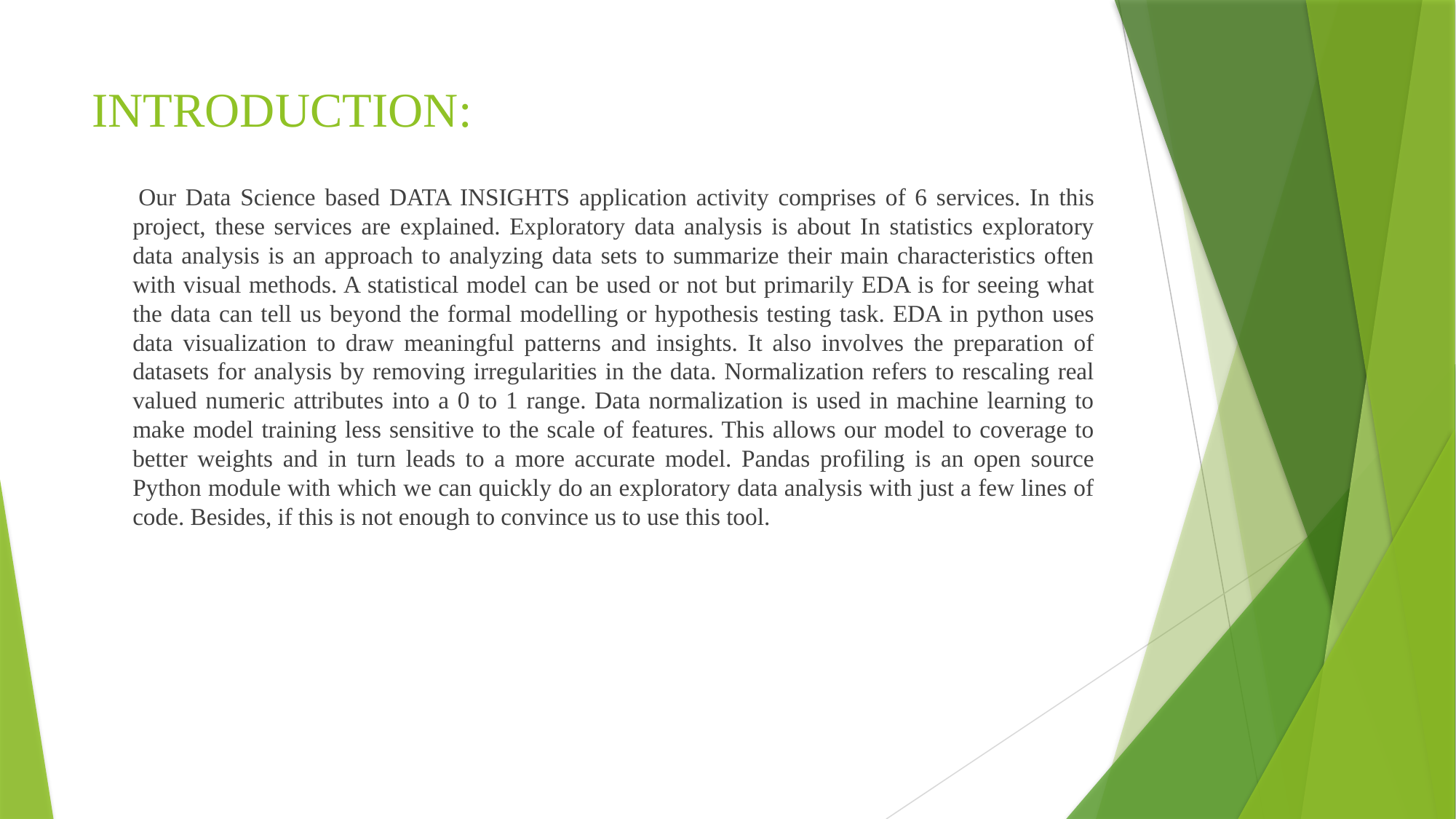

# INTRODUCTION:
     Our Data Science based DATA INSIGHTS application activity comprises of 6 services. In this project, these services are explained. Exploratory data analysis is about In statistics exploratory data analysis is an approach to analyzing data sets to summarize their main characteristics often with visual methods. A statistical model can be used or not but primarily EDA is for seeing what the data can tell us beyond the formal modelling or hypothesis testing task. EDA in python uses data visualization to draw meaningful patterns and insights. It also involves the preparation of datasets for analysis by removing irregularities in the data. Normalization refers to rescaling real valued numeric attributes into a 0 to 1 range. Data normalization is used in machine learning to make model training less sensitive to the scale of features. This allows our model to coverage to better weights and in turn leads to a more accurate model. Pandas profiling is an open source Python module with which we can quickly do an exploratory data analysis with just a few lines of code. Besides, if this is not enough to convince us to use this tool.